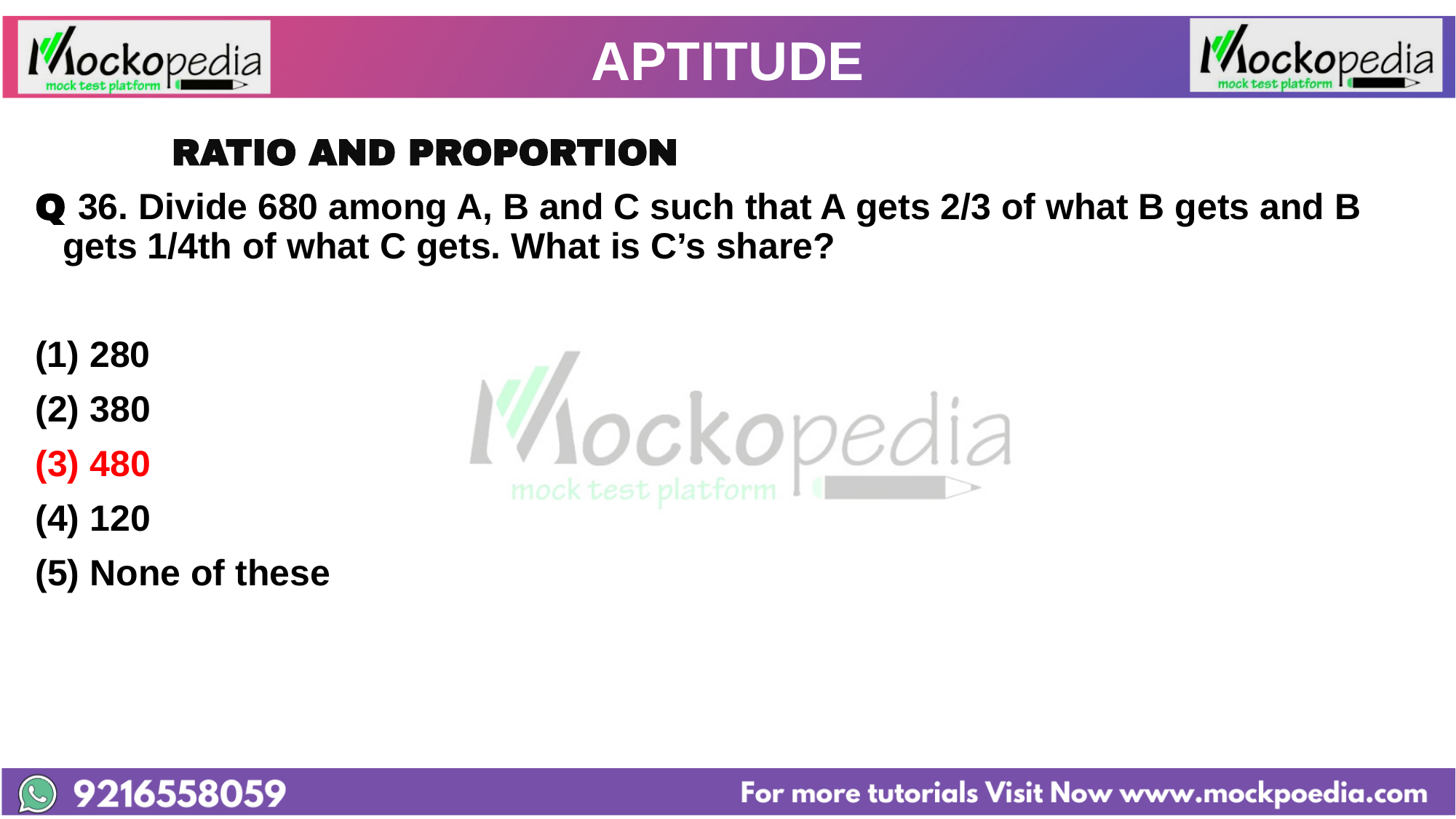

# APTITUDE
		RATIO AND PROPORTION
Q 36. Divide 680 among A, B and C such that A gets 2/3 of what B gets and B gets 1/4th of what C gets. What is C’s share?

280
(2) 380
(3) 480
(4) 120
(5) None of these